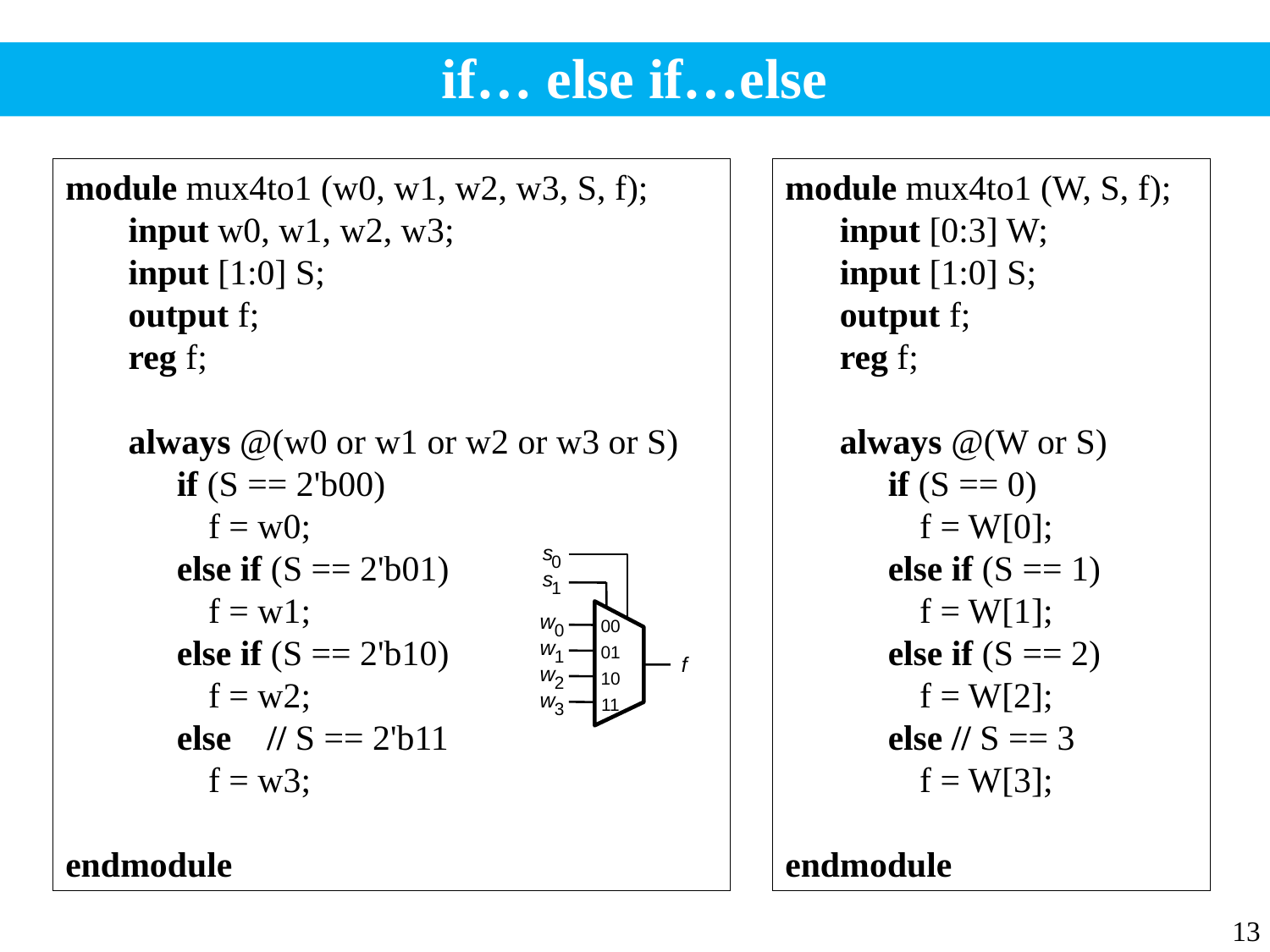

# if… else if…else
module mux4to1 (w0, w1, w2, w3, S, f);
	input w0, w1, w2, w3;
	input [1:0] S;
	output f;
	reg f;

	always @(w0 or w1 or w2 or w3 or S)
		if (S == 2'b00)
			f = w0;
		else if (S == 2'b01)
			f = w1;
		else if (S == 2'b10)
			f = w2;
		else    // S == 2'b11
			f = w3;

endmodule
module mux4to1 (W, S, f);
	input [0:3] W;
	input [1:0] S;
	output f;
	reg f;

	always @(W or S)
		if (S == 0)
			f = W[0];
		else if (S == 1)
			f = W[1];
		else if (S == 2)
			f = W[2];
		else // S == 3
			f = W[3];

endmodule
s
0

s
1

w
00
0

w
01
1

f
w

10
2

w
11
3

13